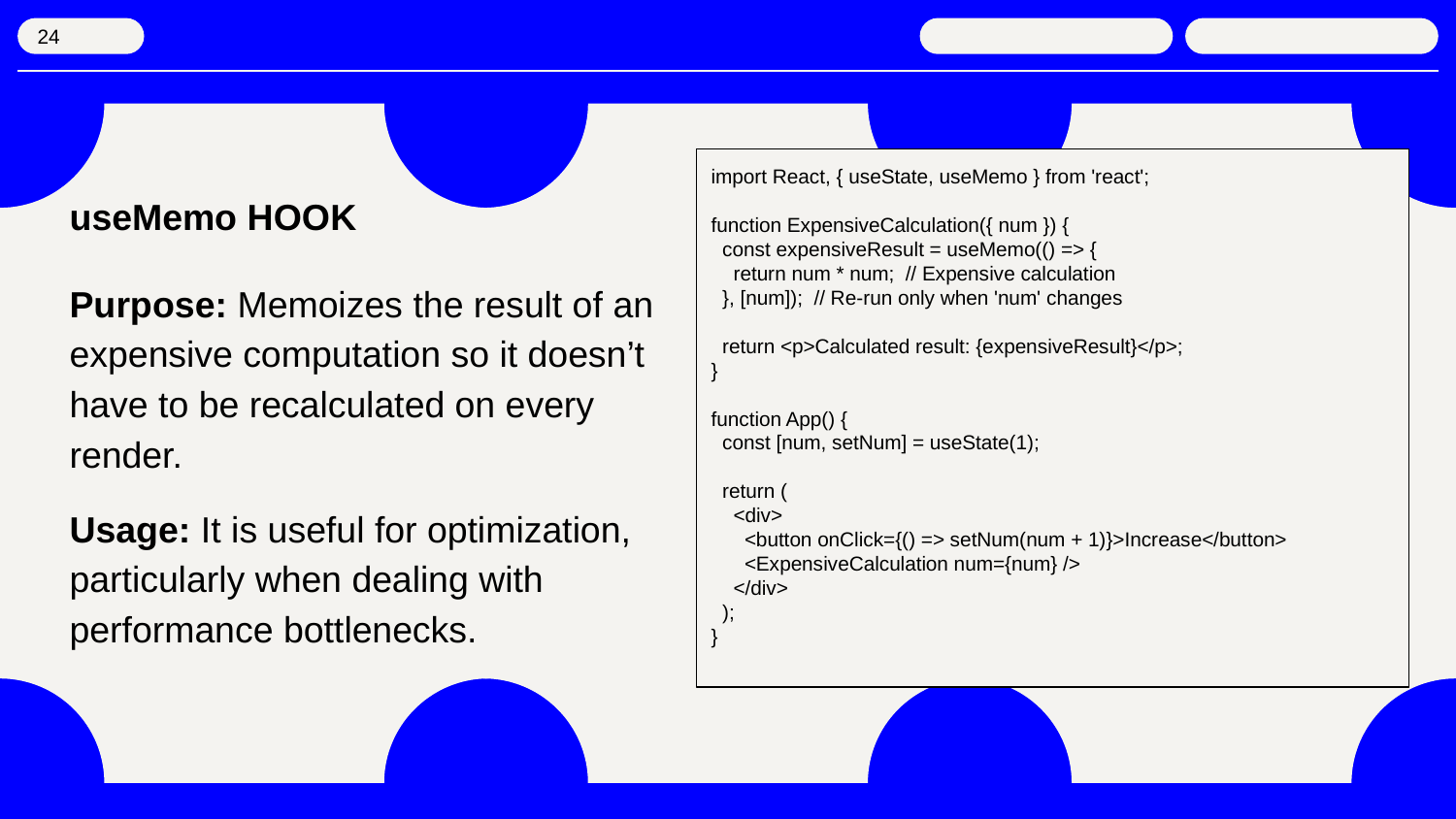

24
import React, { useState, useMemo } from 'react';

function ExpensiveCalculation({ num }) {
  const expensiveResult = useMemo(() => {
    return num * num;  // Expensive calculation
  }, [num]);  // Re-run only when 'num' changes

  return <p>Calculated result: {expensiveResult}</p>;
}

function App() {
  const [num, setNum] = useState(1);

  return (
    <div>
      <button onClick={() => setNum(num + 1)}>Increase</button>
      <ExpensiveCalculation num={num} />
    </div>
  );
}

useMemo HOOK
Purpose: Memoizes the result of an expensive computation so it doesn’t have to be recalculated on every render.
Usage: It is useful for optimization, particularly when dealing with performance bottlenecks.